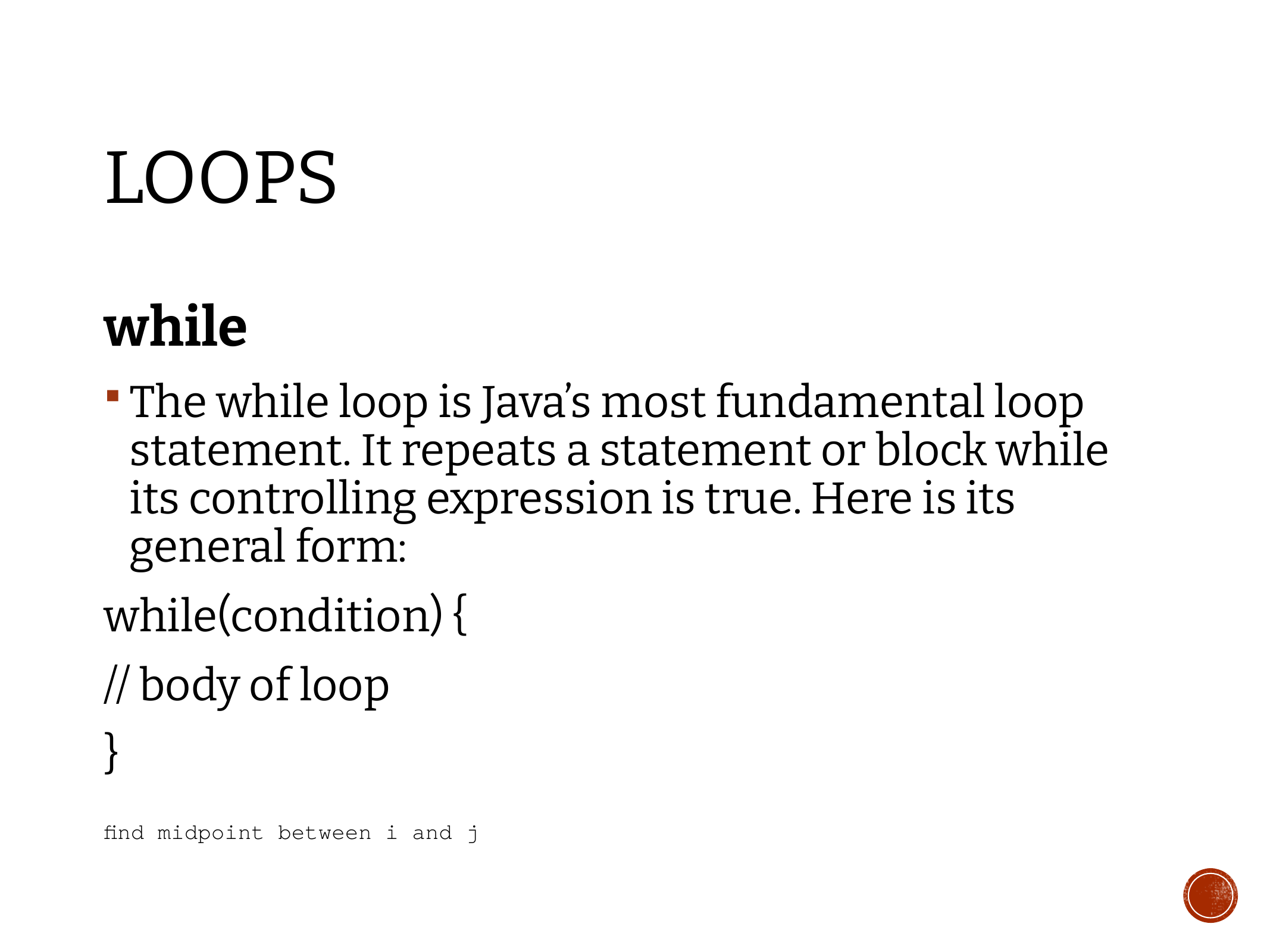

# Loops
while
The while loop is Java’s most fundamental loop statement. It repeats a statement or block while its controlling expression is true. Here is its general form:
while(condition) {
// body of loop
}
find midpoint between i and j